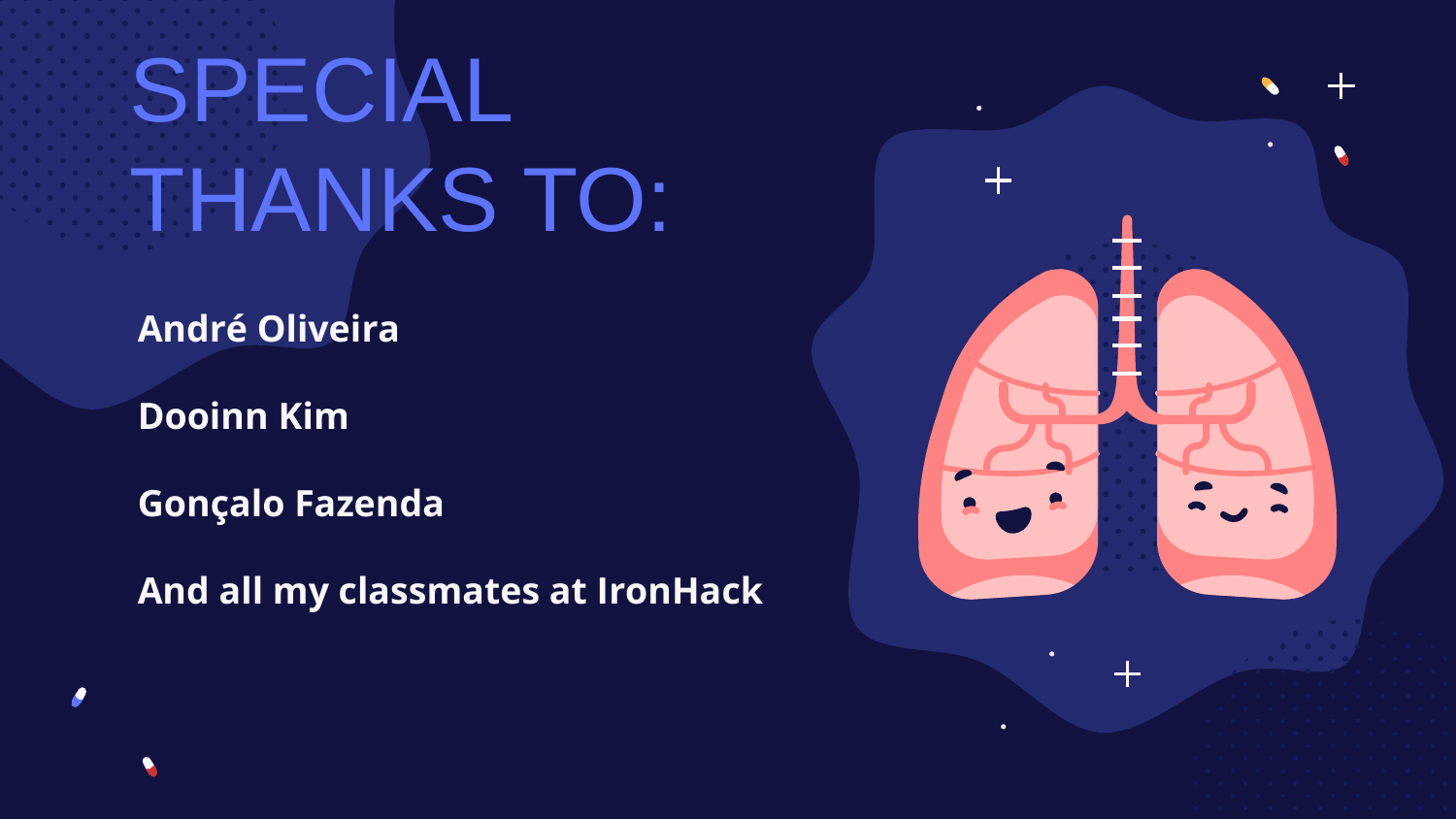

# SPECIAL THANKS TO:

André Oliveira
Dooinn Kim
Gonçalo Fazenda
And all my classmates at IronHack